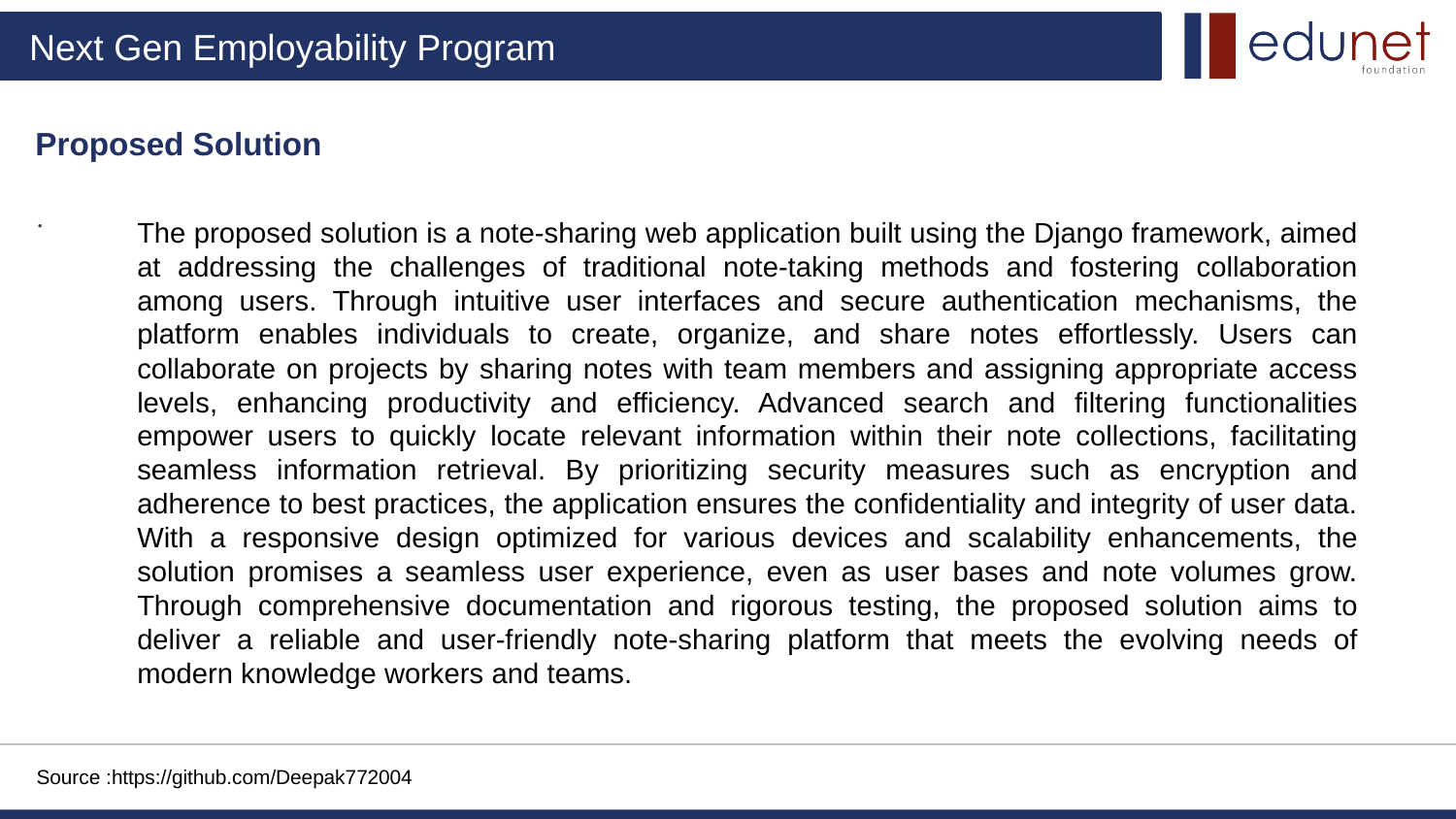

Proposed Solution
.
The proposed solution is a note-sharing web application built using the Django framework, aimed at addressing the challenges of traditional note-taking methods and fostering collaboration among users. Through intuitive user interfaces and secure authentication mechanisms, the platform enables individuals to create, organize, and share notes effortlessly. Users can collaborate on projects by sharing notes with team members and assigning appropriate access levels, enhancing productivity and efficiency. Advanced search and filtering functionalities empower users to quickly locate relevant information within their note collections, facilitating seamless information retrieval. By prioritizing security measures such as encryption and adherence to best practices, the application ensures the confidentiality and integrity of user data. With a responsive design optimized for various devices and scalability enhancements, the solution promises a seamless user experience, even as user bases and note volumes grow. Through comprehensive documentation and rigorous testing, the proposed solution aims to deliver a reliable and user-friendly note-sharing platform that meets the evolving needs of modern knowledge workers and teams.
Source :https://github.com/Deepak772004